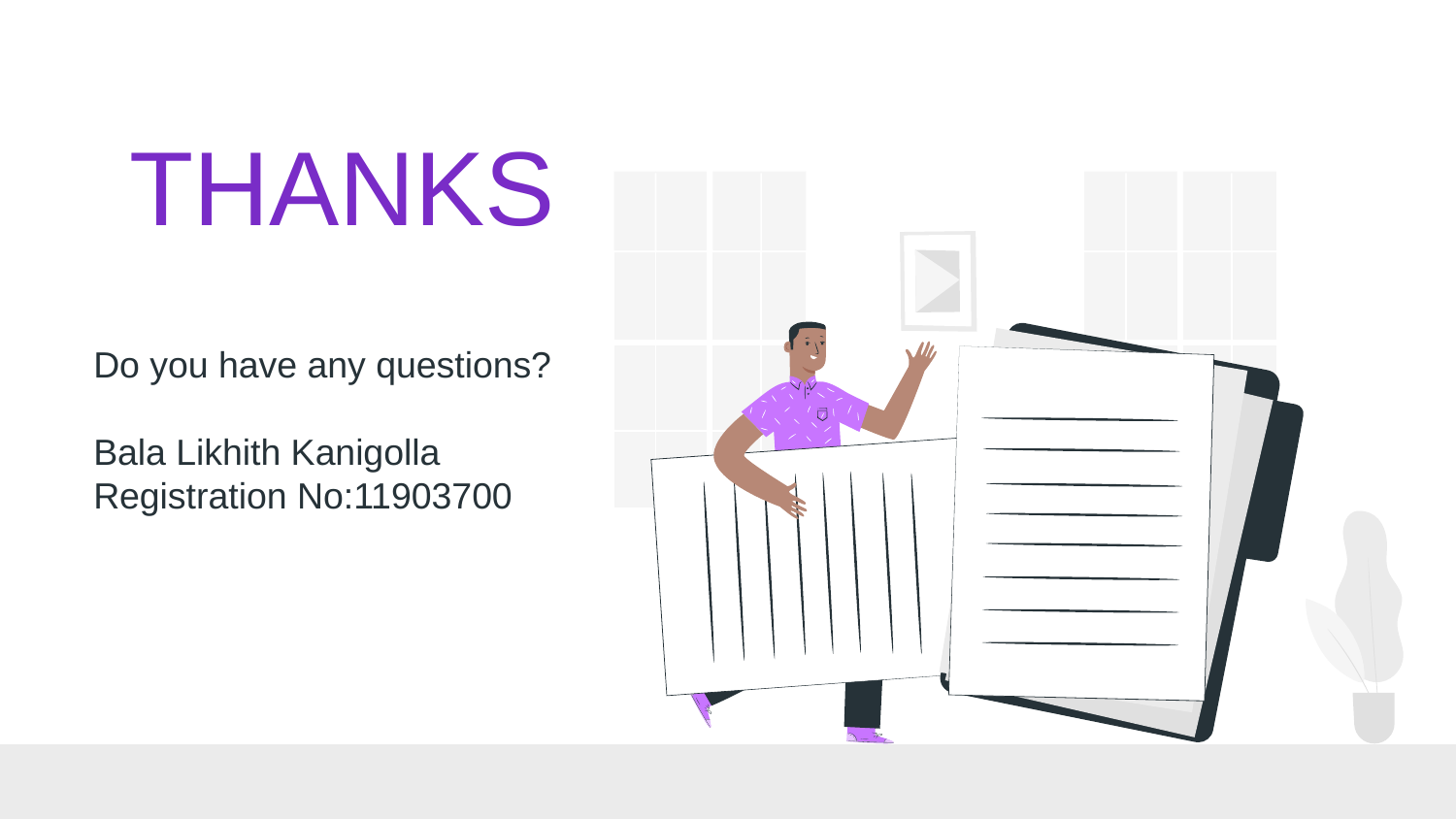

# THANKS
Do you have any questions?

Bala Likhith Kanigolla
Registration No:11903700